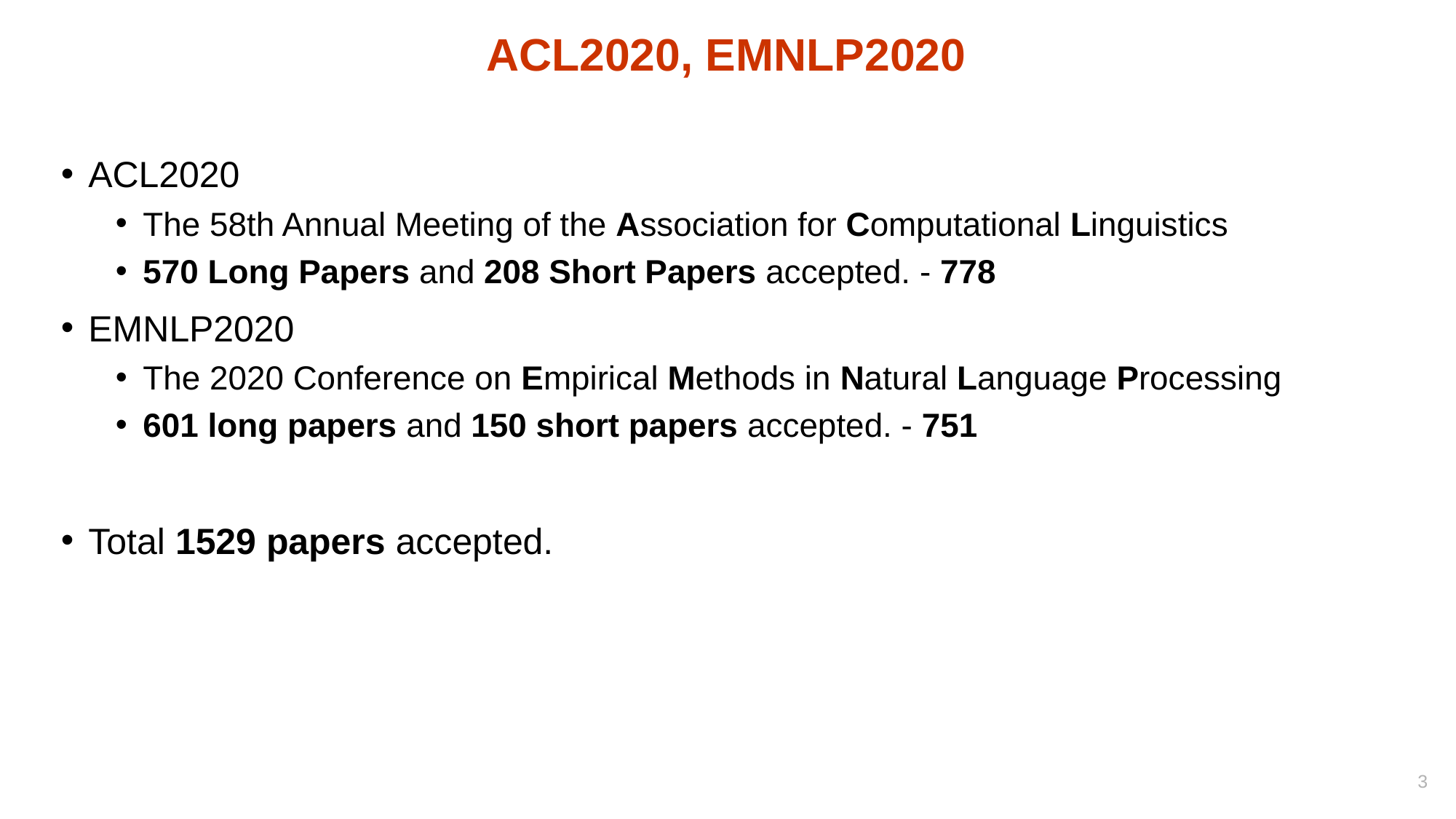

# ACL2020, EMNLP2020
ACL2020
The 58th Annual Meeting of the Association for Computational Linguistics
570 Long Papers and 208 Short Papers accepted. - 778
EMNLP2020
The 2020 Conference on Empirical Methods in Natural Language Processing
601 long papers and 150 short papers accepted. - 751

Total 1529 papers accepted.
3